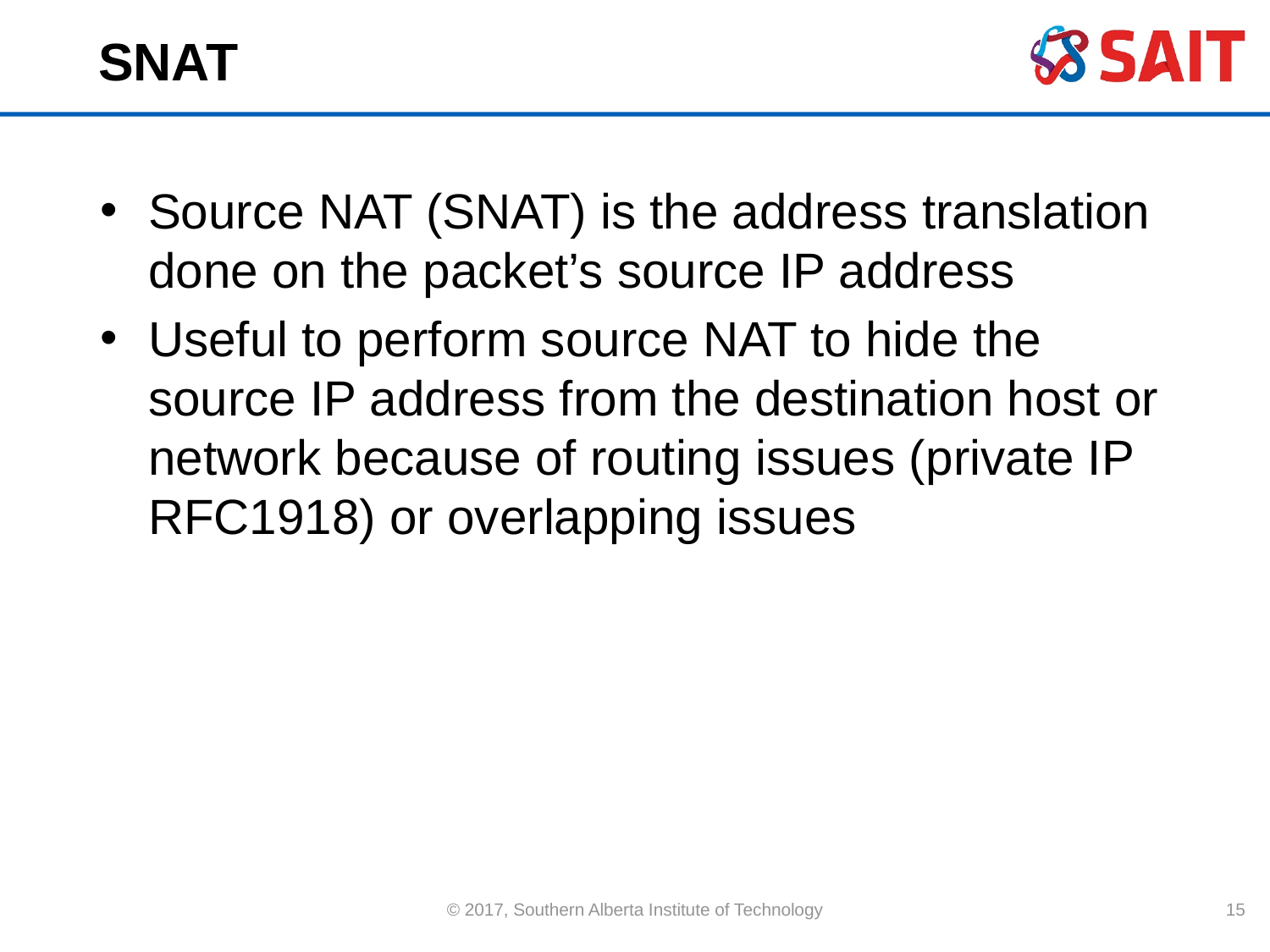

# SNAT
Source NAT (SNAT) is the address translation done on the packet’s source IP address
Useful to perform source NAT to hide the source IP address from the destination host or network because of routing issues (private IP RFC1918) or overlapping issues